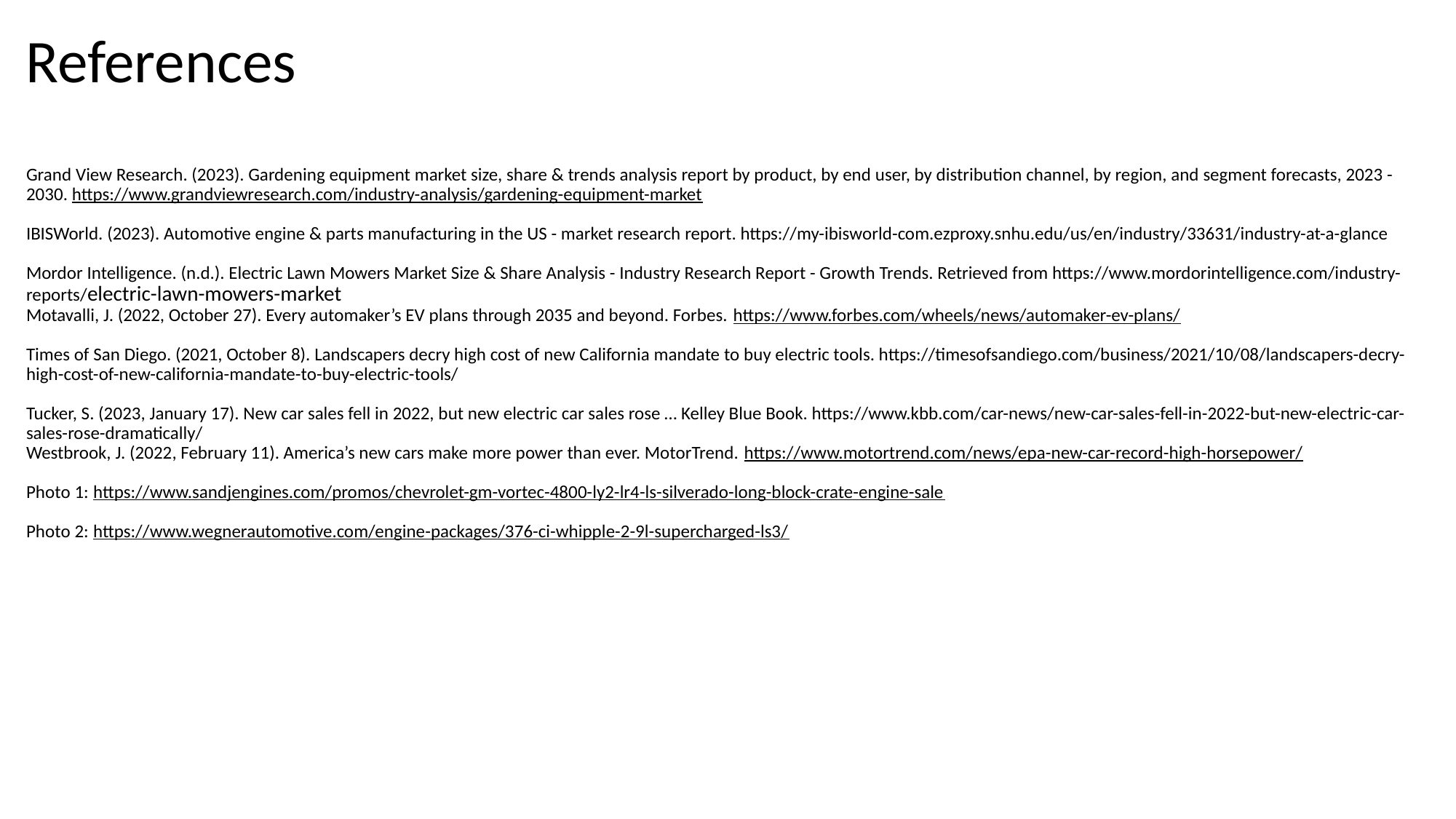

References
# Grand View Research. (2023). Gardening equipment market size, share & trends analysis report by product, by end user, by distribution channel, by region, and segment forecasts, 2023 - 2030. https://www.grandviewresearch.com/industry-analysis/gardening-equipment-market IBISWorld. (2023). Automotive engine & parts manufacturing in the US - market research report. https://my-ibisworld-com.ezproxy.snhu.edu/us/en/industry/33631/industry-at-a-glance Mordor Intelligence. (n.d.). Electric Lawn Mowers Market Size & Share Analysis - Industry Research Report - Growth Trends. Retrieved from https://www.mordorintelligence.com/industry-reports/electric-lawn-mowers-market Motavalli, J. (2022, October 27). Every automaker’s EV plans through 2035 and beyond. Forbes. https://www.forbes.com/wheels/news/automaker-ev-plans/ Times of San Diego. (2021, October 8). Landscapers decry high cost of new California mandate to buy electric tools. https://timesofsandiego.com/business/2021/10/08/landscapers-decry-high-cost-of-new-california-mandate-to-buy-electric-tools/ Tucker, S. (2023, January 17). New car sales fell in 2022, but new electric car sales rose … Kelley Blue Book. https://www.kbb.com/car-news/new-car-sales-fell-in-2022-but-new-electric-car-sales-rose-dramatically/ Westbrook, J. (2022, February 11). America’s new cars make more power than ever. MotorTrend. https://www.motortrend.com/news/epa-new-car-record-high-horsepower/ Photo 1: https://www.sandjengines.com/promos/chevrolet-gm-vortec-4800-ly2-lr4-ls-silverado-long-block-crate-engine-sale Photo 2: https://www.wegnerautomotive.com/engine-packages/376-ci-whipple-2-9l-supercharged-ls3/